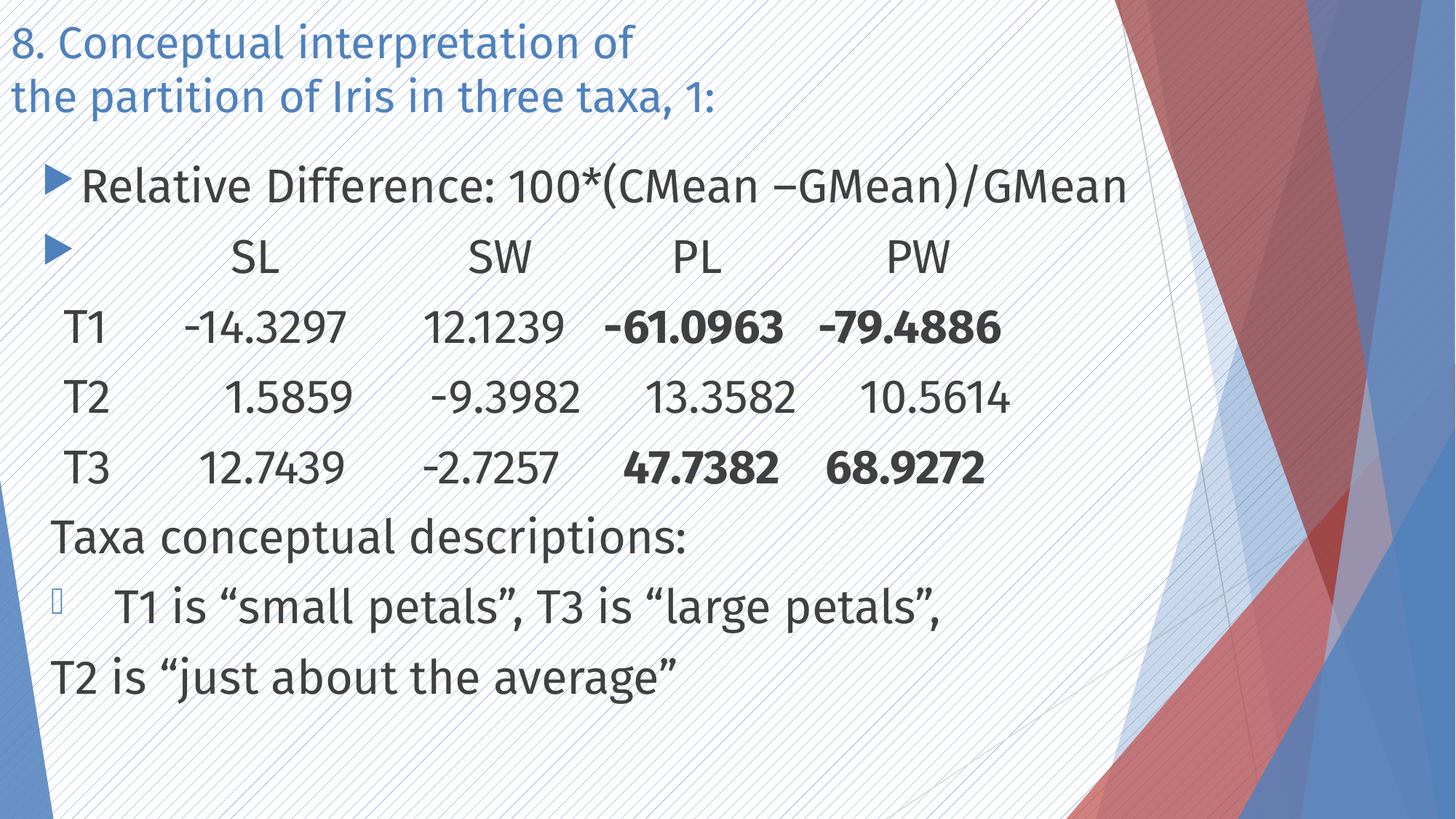

# 8. Conceptual interpretation of the partition of Iris in three taxa, 1:
Relative Difference: 100*(CMean –GMean)/GMean
            SL               SW           PL             PW
 T1      -14.3297      12.1239   -61.0963   -79.4886
 T2         1.5859      -9.3982     13.3582     10.5614
 T3       12.7439      -2.7257     47.7382    68.9272
Taxa conceptual descriptions:
T1 is “small petals”, T3 is “large petals”,
T2 is “just about the average”